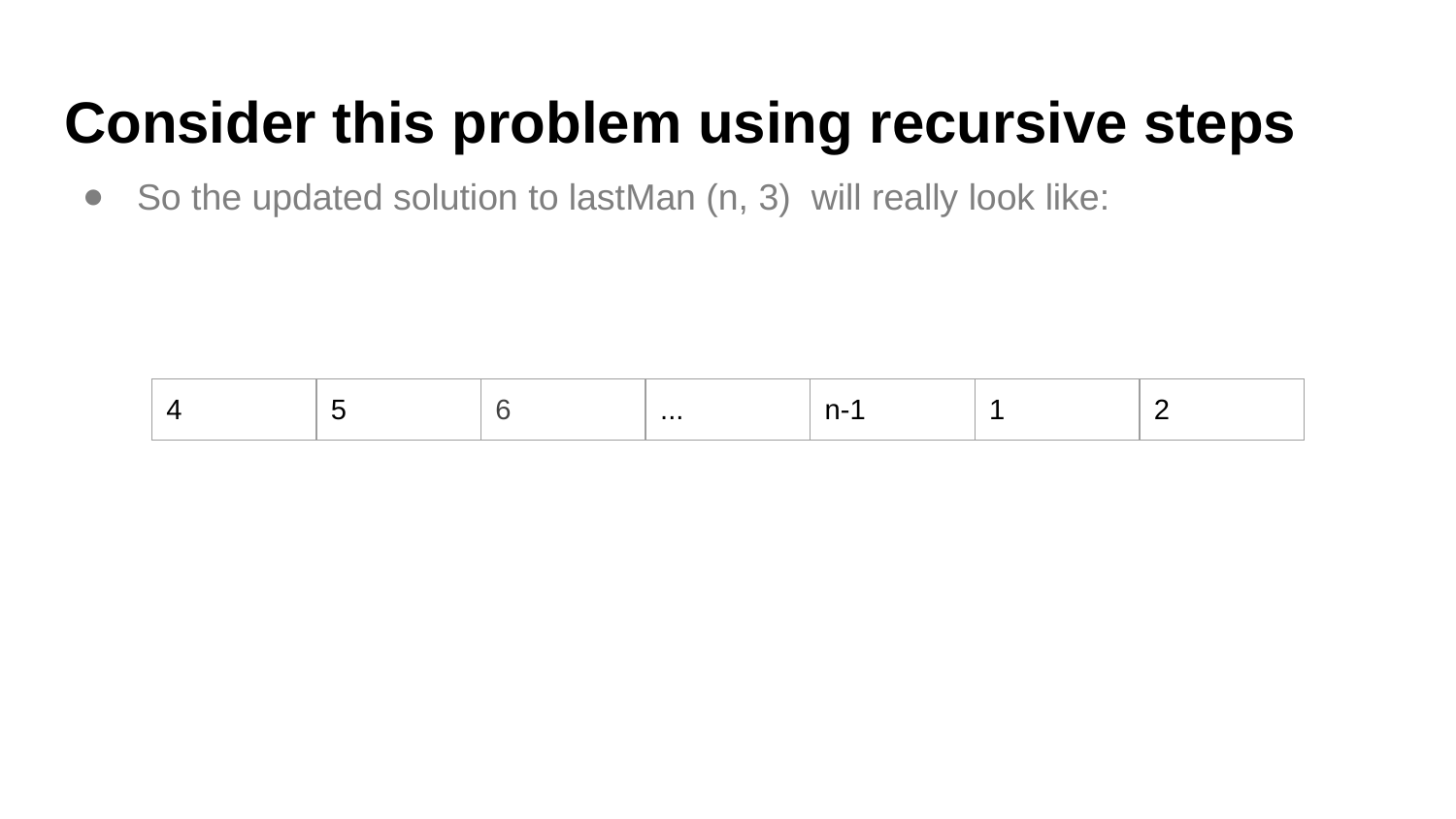

# Consider this problem using recursive steps
So the updated solution to lastMan (n, 3)  will really look like:

| 4 | 5 | 6 | ... | n-1 | 1 | 2 |
| --- | --- | --- | --- | --- | --- | --- |